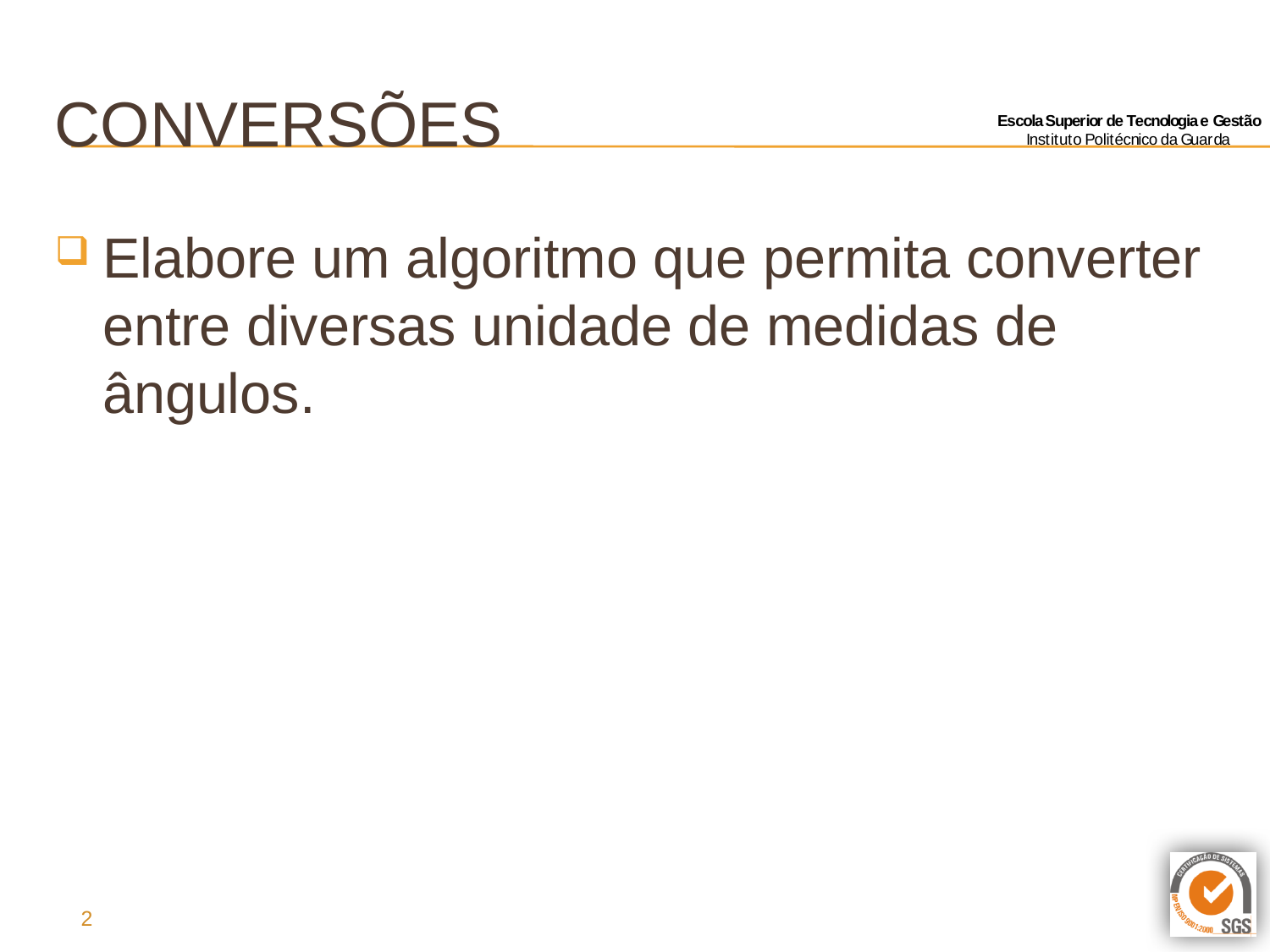

# Conversões
Elabore um algoritmo que permita converter entre diversas unidade de medidas de ângulos.
2